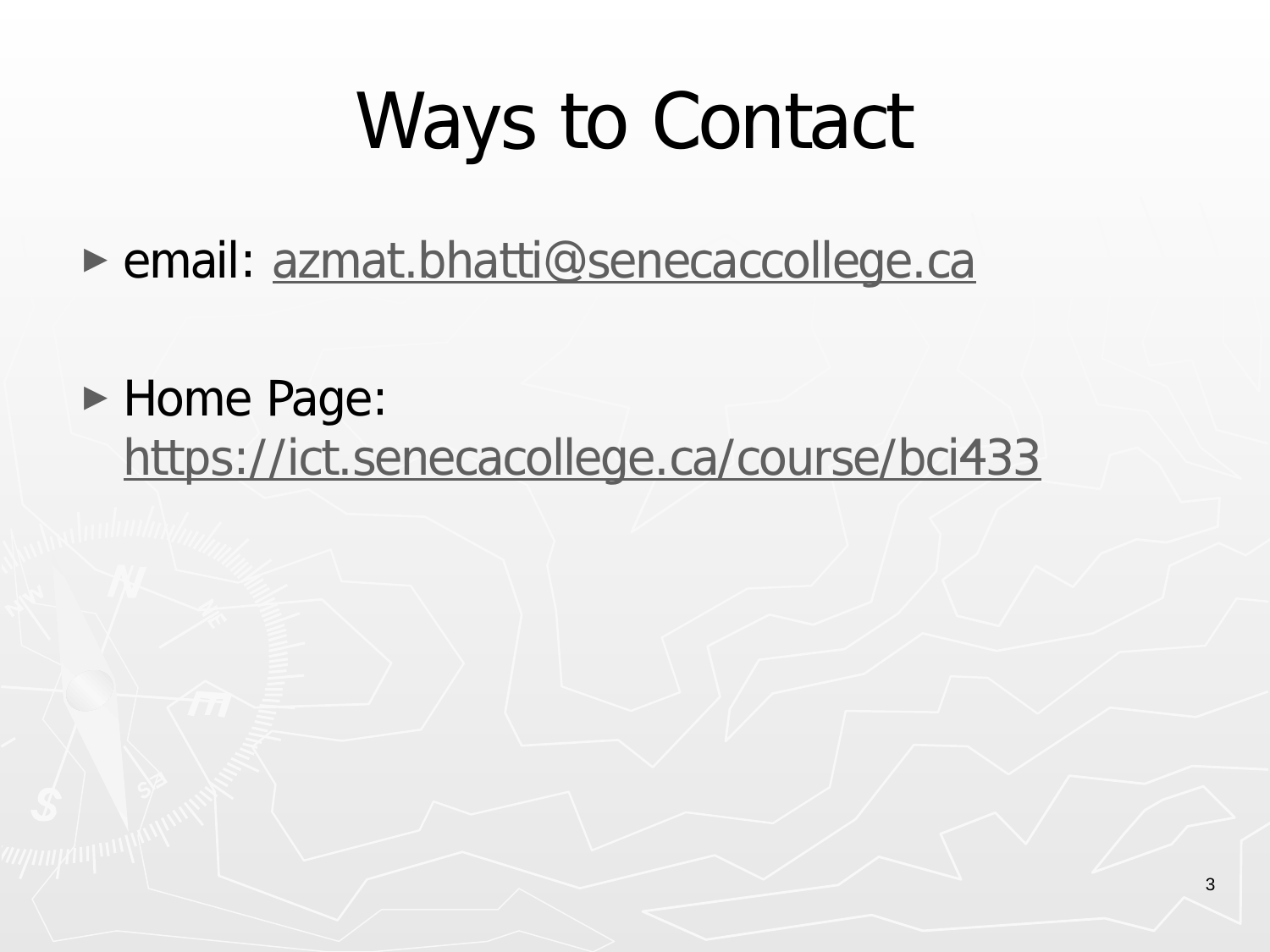

# Ways to Contact
email: azmat.bhatti@senecaccollege.ca

Home Page: https://ict.senecacollege.ca/course/bci433

3